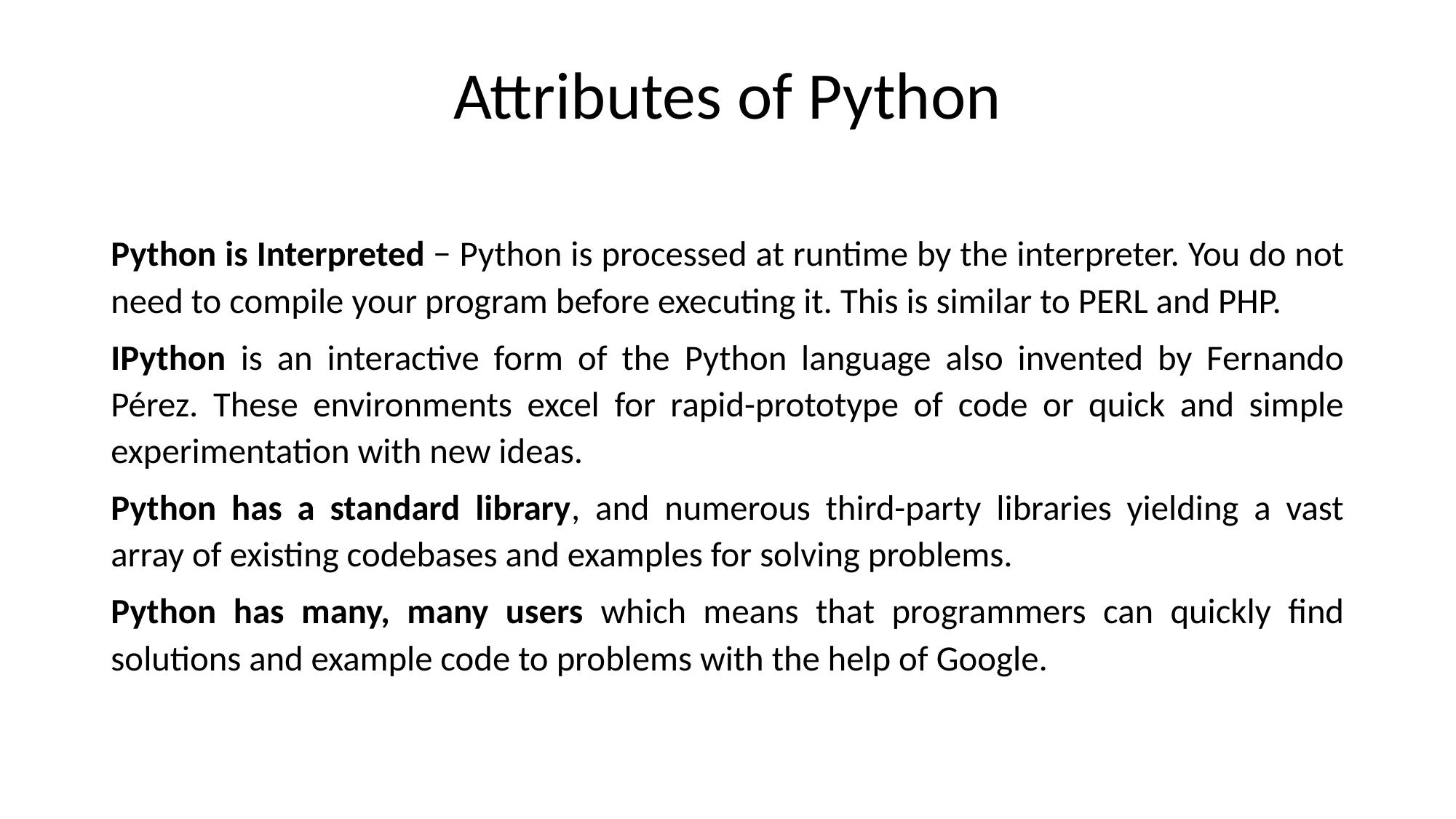

# Attributes of Python

Python is Interpreted − Python is processed at runtime by the interpreter. You do not need to compile your program before executing it. This is similar to PERL and PHP.
IPython is an interactive form of the Python language also invented by Fernando Pérez. These environments excel for rapid-prototype of code or quick and simple experimentation with new ideas.
Python has a standard library, and numerous third-party libraries yielding a vast array of existing codebases and examples for solving problems.
Python has many, many users which means that programmers can quickly find solutions and example code to problems with the help of Google.